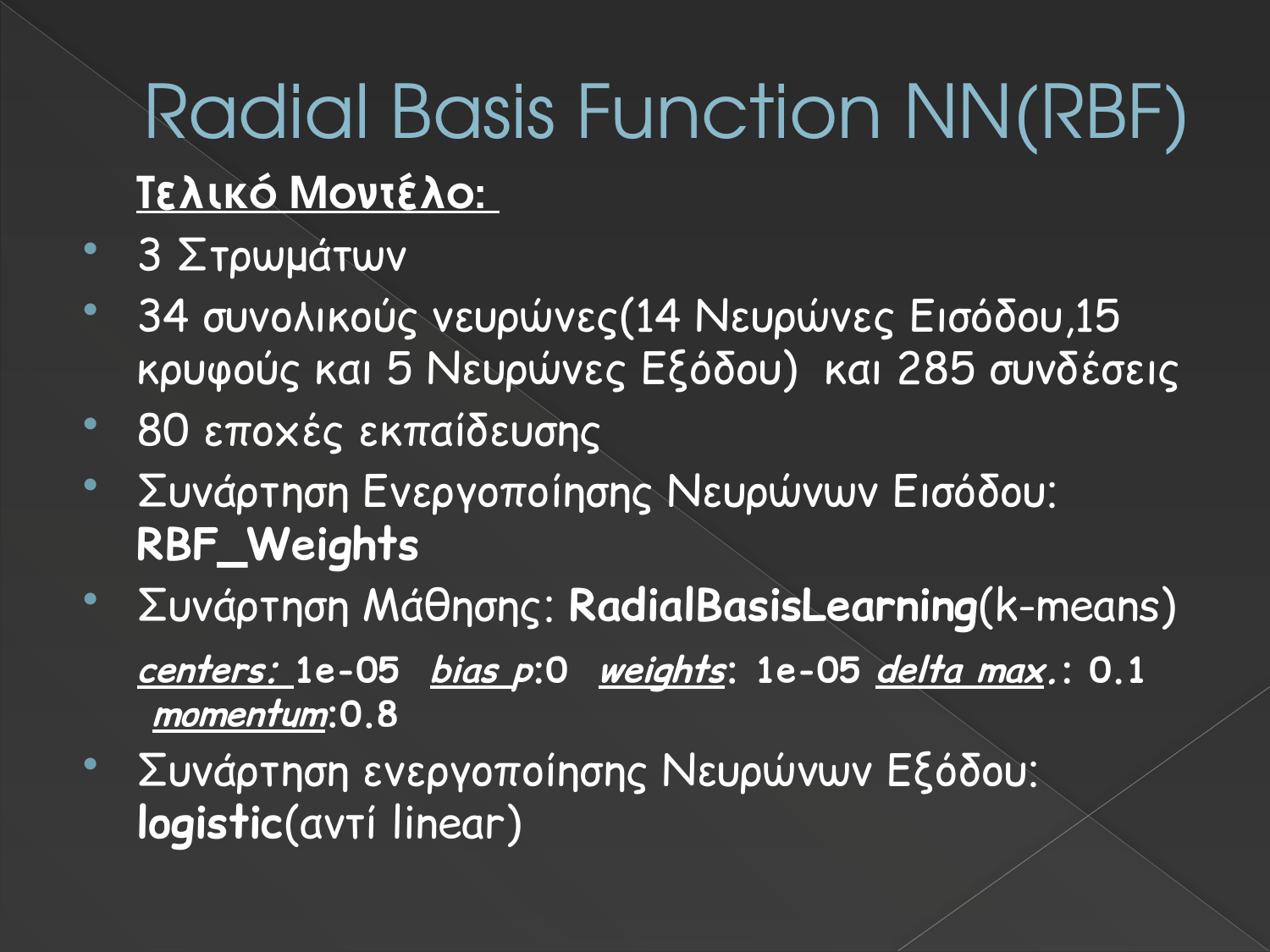

# Radial Basis Function NN(RBF)
			Τελικό Μοντέλο:
3 Στρωμάτων
34 συνολικούς νευρώνες(14 Νευρώνες Εισόδου,15 κρυφούς και 5 Νευρώνες Εξόδου)  και 285 συνδέσεις
80 εποχές εκπαίδευσης
Συνάρτηση Ενεργοποίησης Νευρώνων Εισόδου: RBF_Weights
Συνάρτηση Μάθησης: RadialBasisLearning(k-means)
    centers: 1e-05  bias p:0  weights: 1e-05 delta max.: 0.1     momentum:0.8
Συνάρτηση ενεργοποίησης Νευρώνων Εξόδου: logistic(αντί linear)